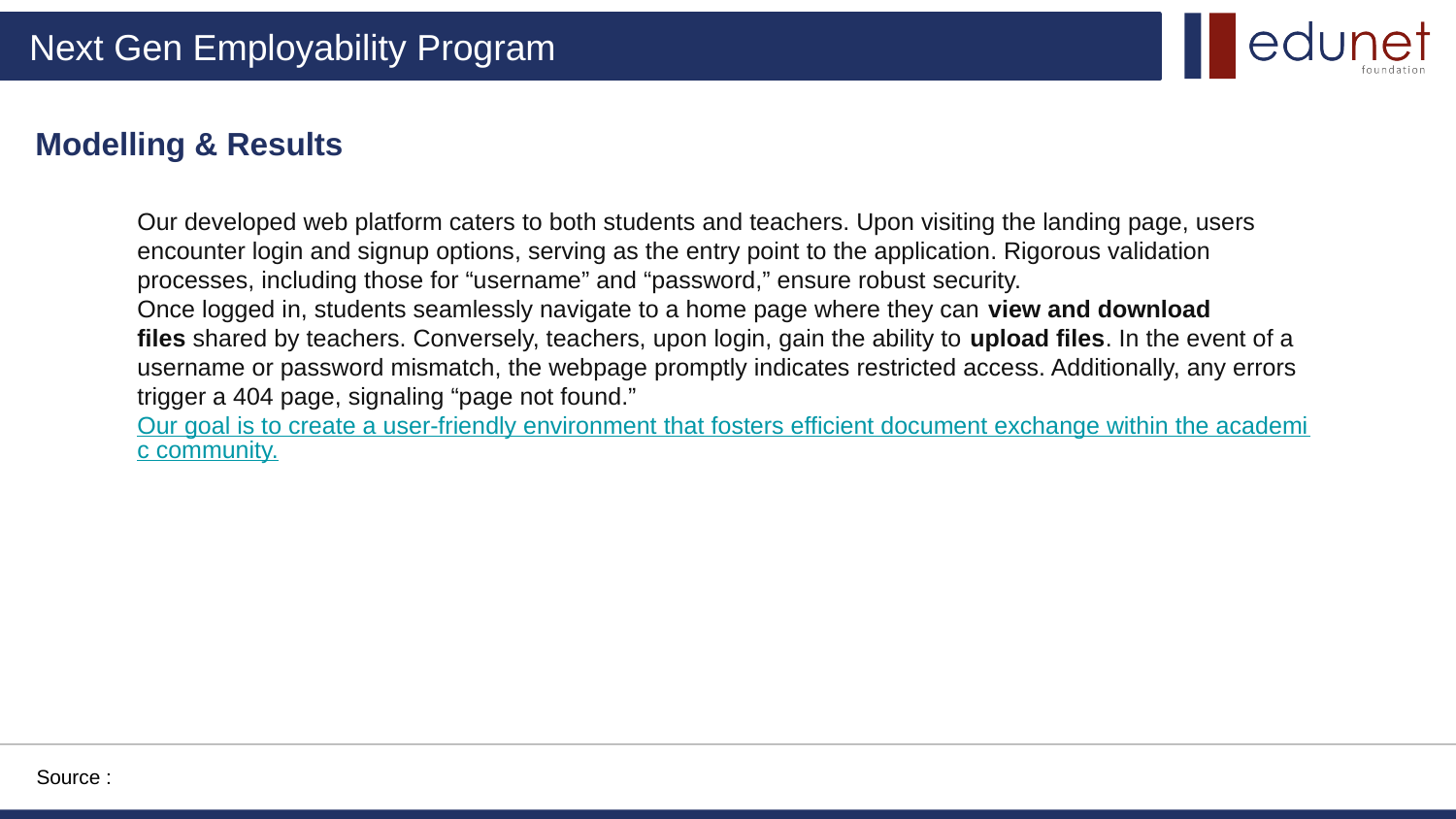

Modelling & Results
Our developed web platform caters to both students and teachers. Upon visiting the landing page, users encounter login and signup options, serving as the entry point to the application. Rigorous validation processes, including those for “username” and “password,” ensure robust security.
Once logged in, students seamlessly navigate to a home page where they can view and download files shared by teachers. Conversely, teachers, upon login, gain the ability to upload files. In the event of a username or password mismatch, the webpage promptly indicates restricted access. Additionally, any errors trigger a 404 page, signaling “page not found.”
Our goal is to create a user-friendly environment that fosters efficient document exchange within the academic community.

Source :